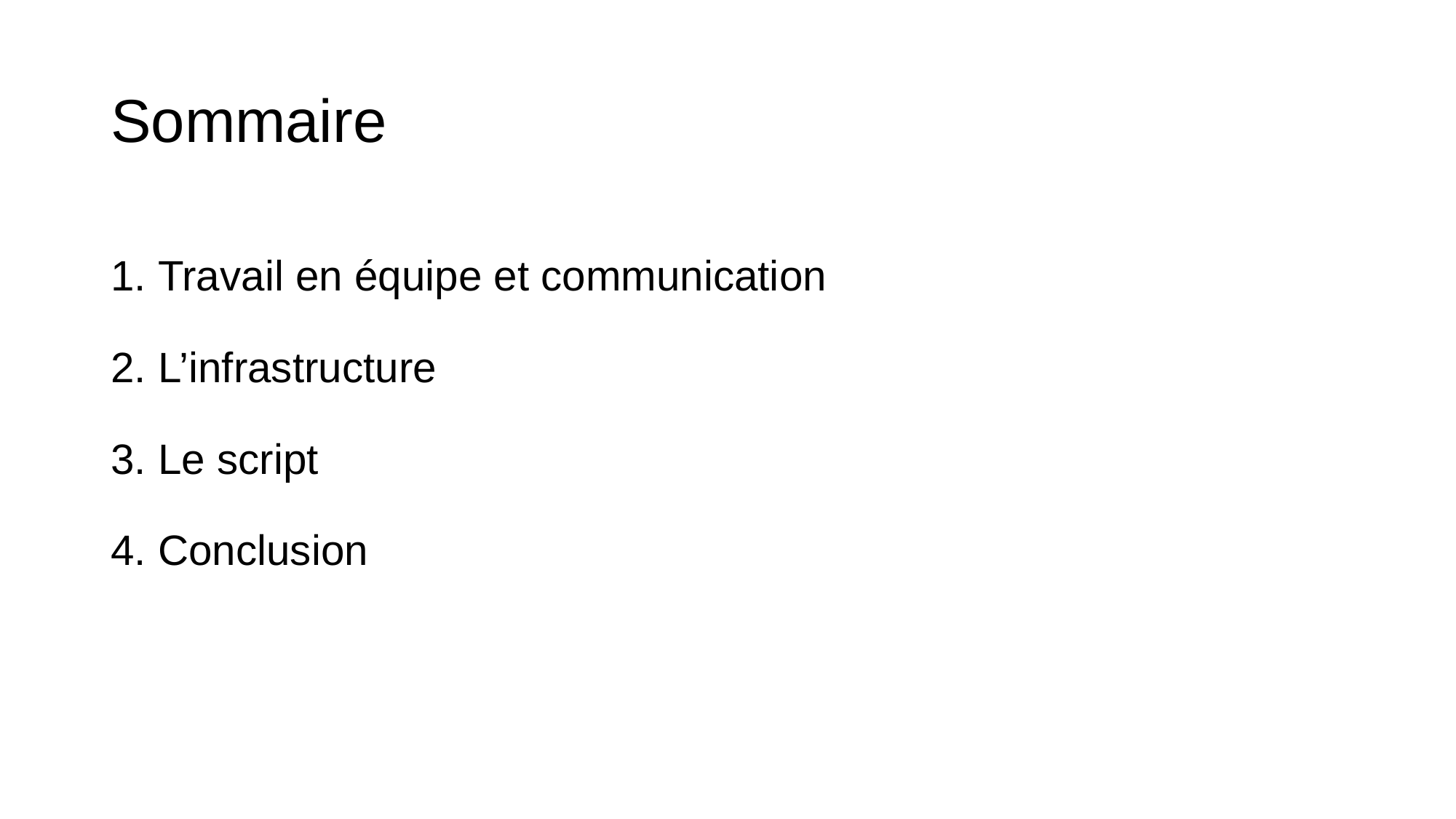

# Sommaire
Travail en équipe et communication
2. L’infrastructure
3. Le script
4. Conclusion